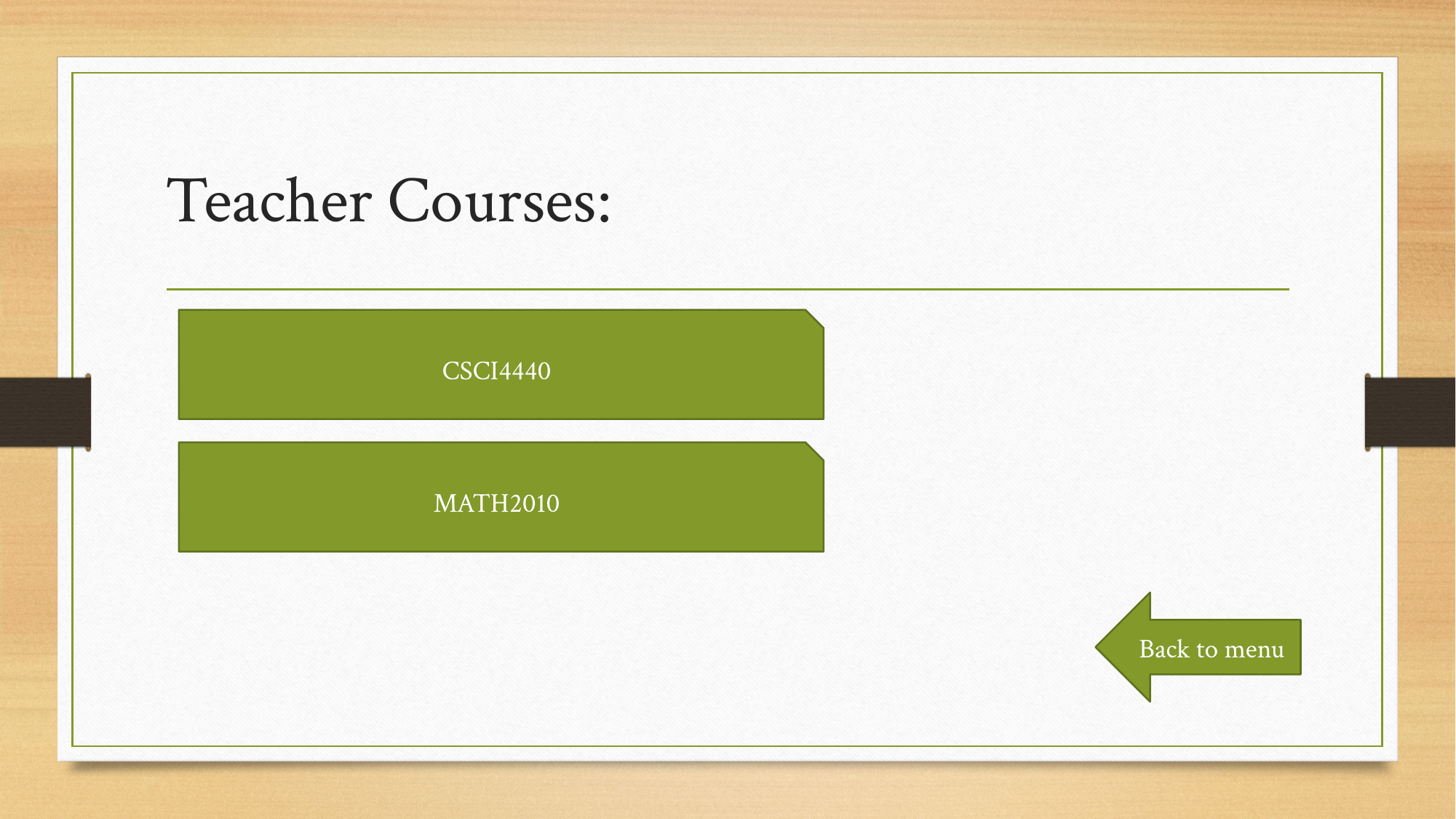

# Teacher Courses:
CSCI4440
MATH2010
Back to menu